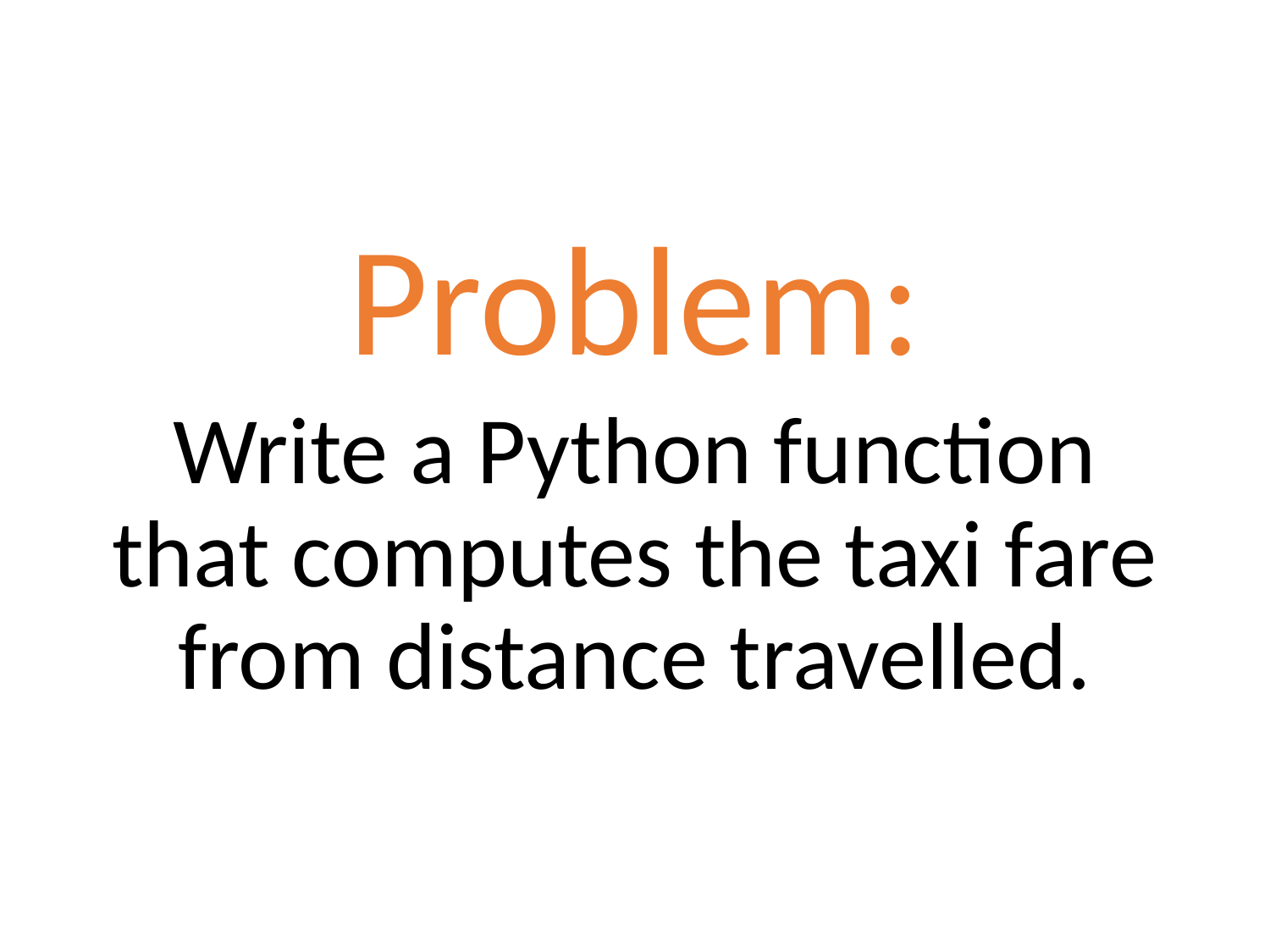

Problem:
Write a Python function that computes the taxi fare from distance travelled.